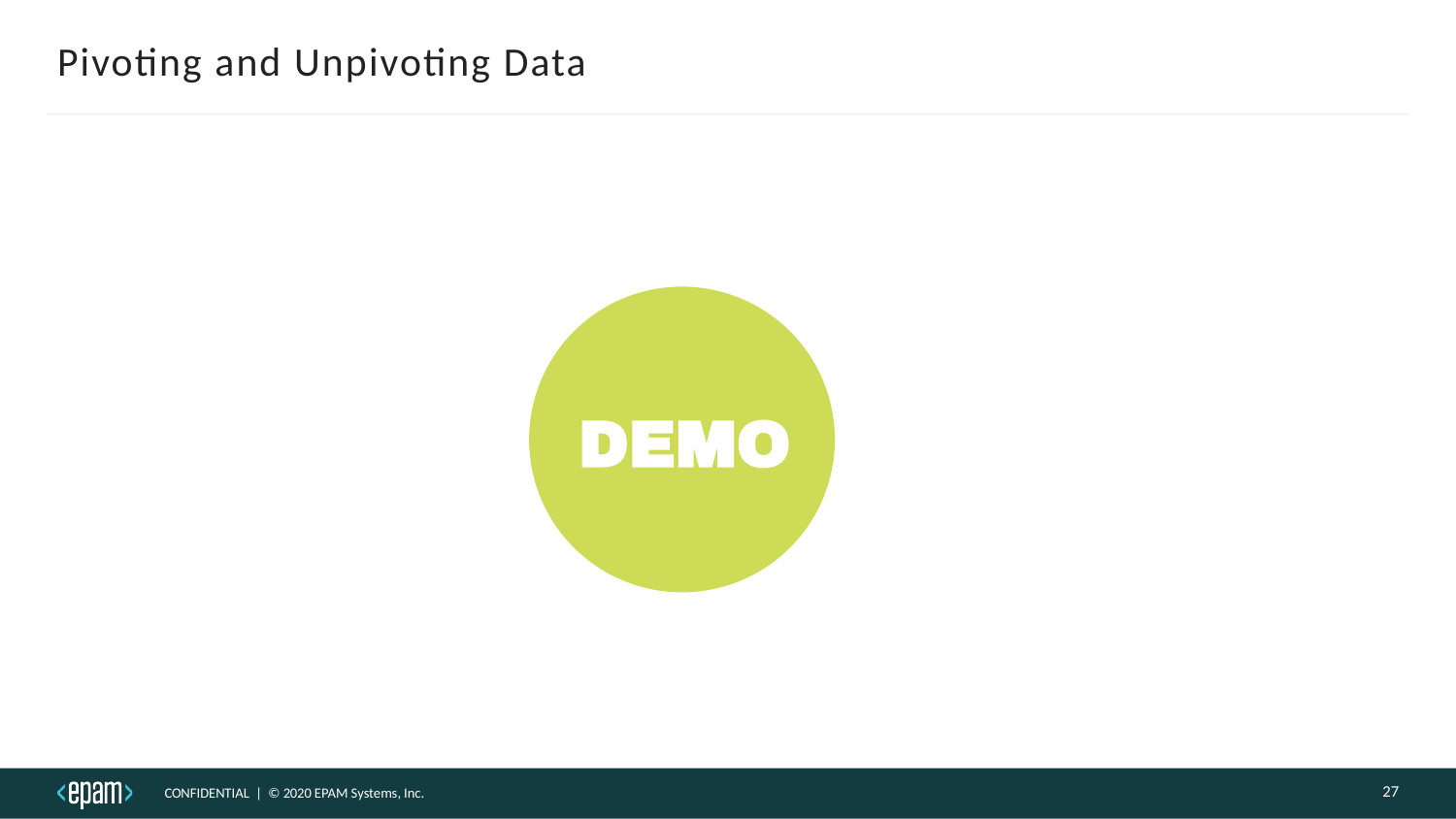

# Pivoting and Unpivoting Data

DEMO

27